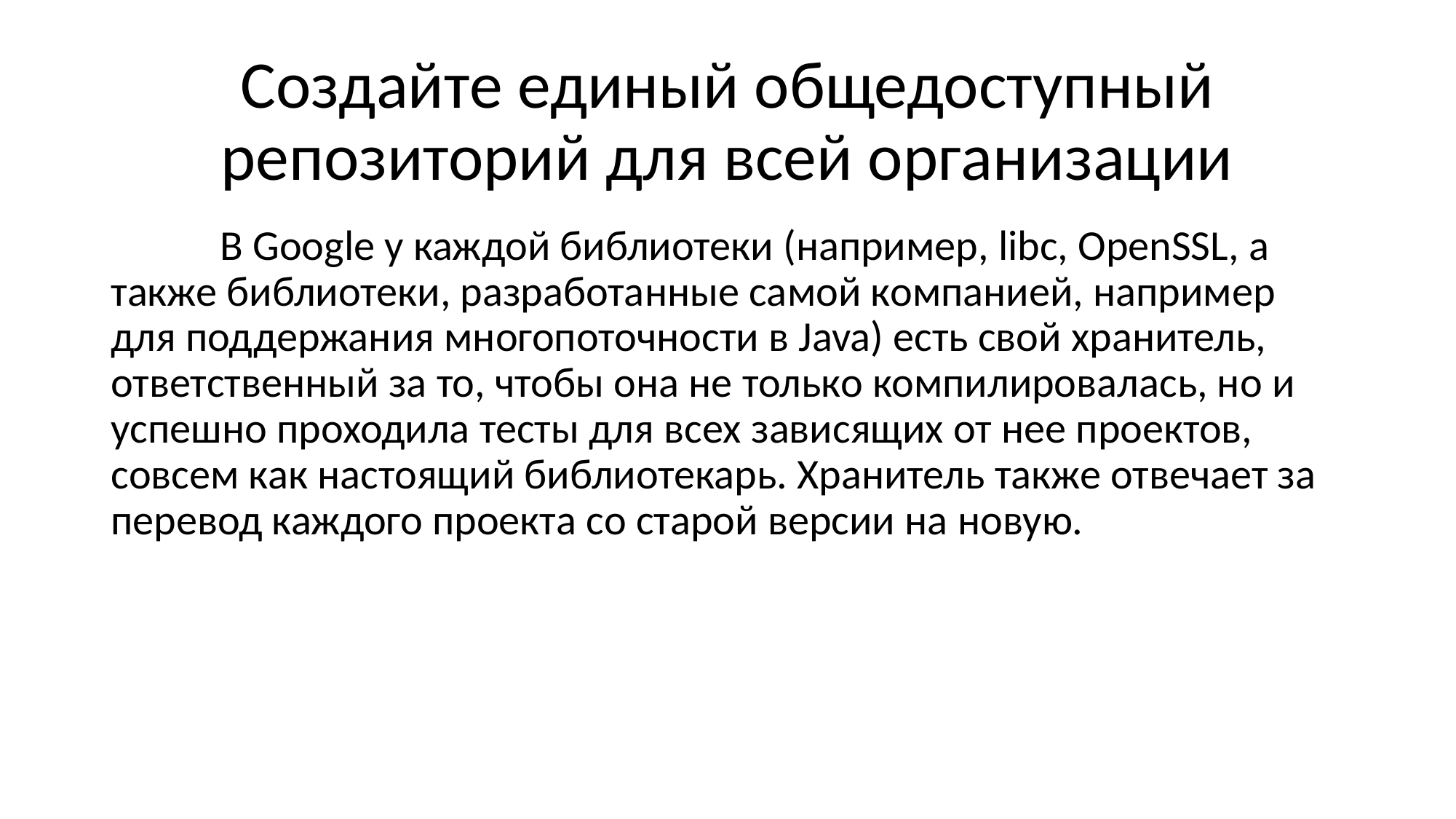

# Создайте единый общедоступный репозиторий для всей организации
	В Google у каждой библиотеки (например, libc, OpenSSL, а также библиотеки, разработанные самой компанией, например для поддержания многопоточности в Java) есть свой хранитель, ответственный за то, чтобы она не только компилировалась, но и успешно проходила тесты для всех зависящих от нее проектов, совсем как настоящий библиотекарь. Хранитель также отвечает за перевод каждого проекта со старой версии на новую.